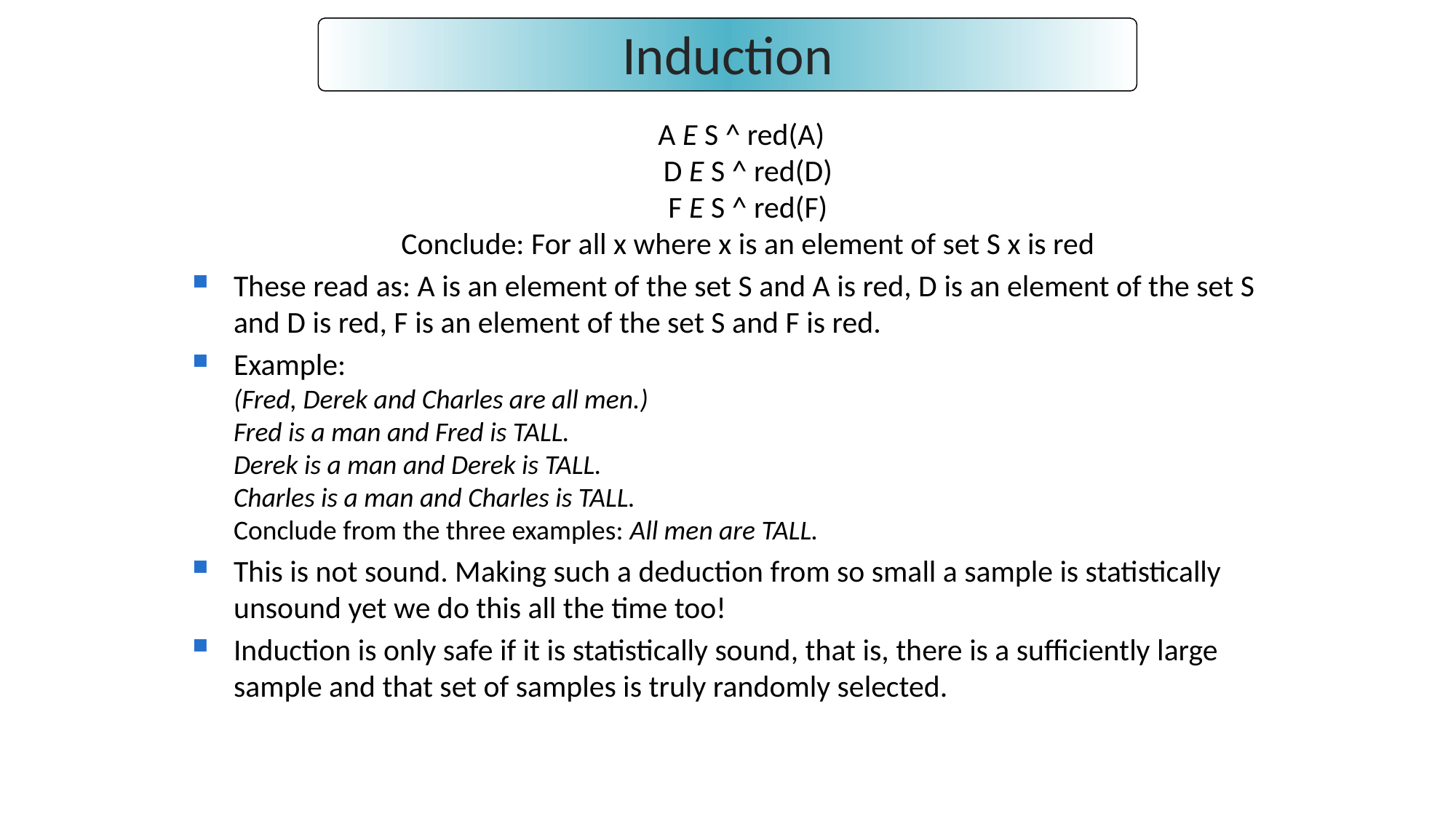

Induction
    A E S ^ red(A)
D E S ^ red(D)
F E S ^ red(F)
Conclude: For all x where x is an element of set S x is red
These read as: A is an element of the set S and A is red, D is an element of the set S and D is red, F is an element of the set S and F is red.
Example:
(Fred, Derek and Charles are all men.)
Fred is a man and Fred is TALL.
Derek is a man and Derek is TALL.
Charles is a man and Charles is TALL.
Conclude from the three examples: All men are TALL.
This is not sound. Making such a deduction from so small a sample is statistically unsound yet we do this all the time too!
Induction is only safe if it is statistically sound, that is, there is a sufficiently large sample and that set of samples is truly randomly selected.